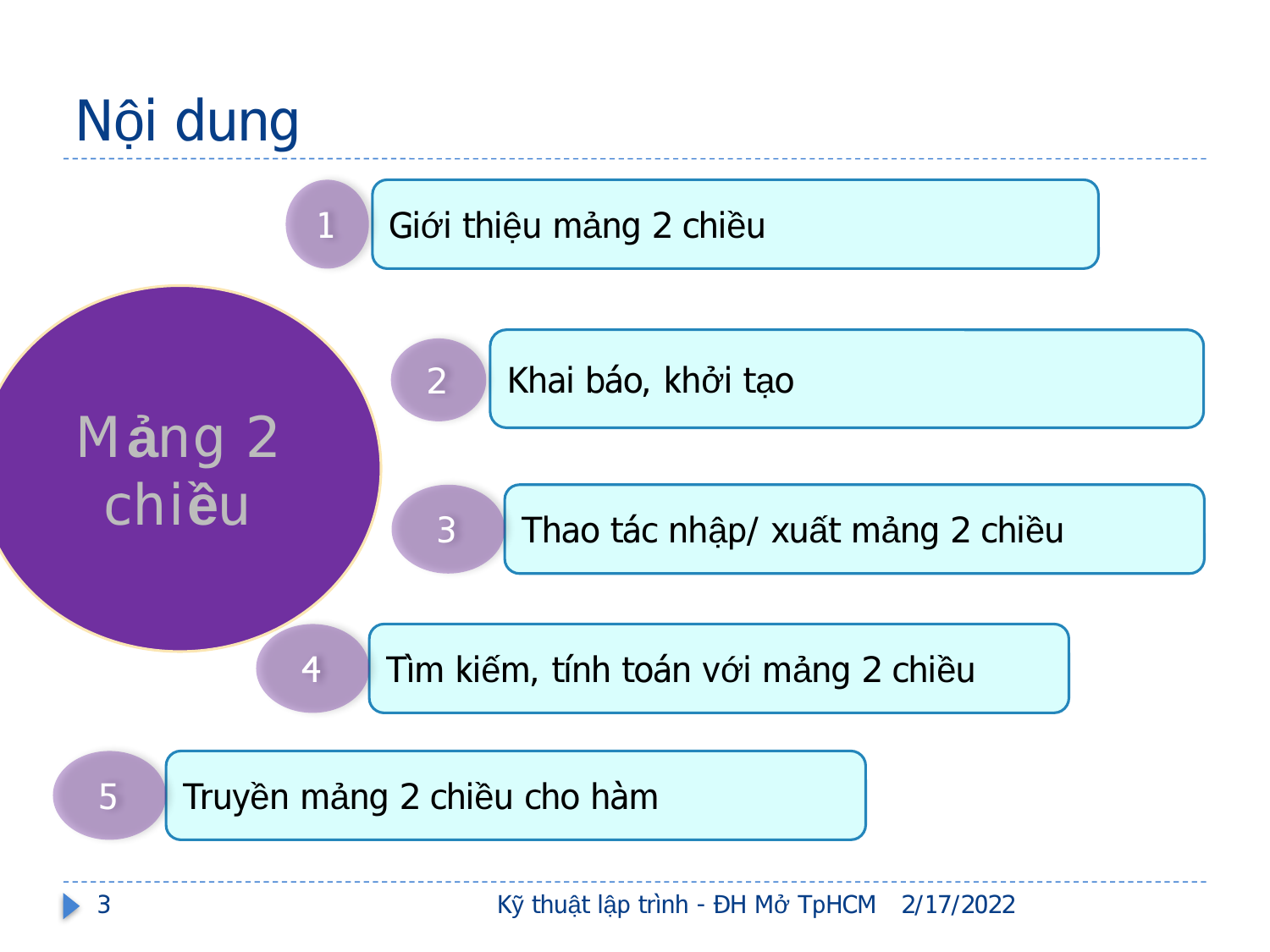

# Nội dung
1
Giới thiệu mảng 2 chiều
Mảng 2 chiều
Khai báo, khởi tạo
2
3
Thao tác nhập/ xuất mảng 2 chiều
4
Tìm kiếm, tính toán với mảng 2 chiều
5
Truyền mảng 2 chiều cho hàm
3
Kỹ thuật lập trình - ĐH Mở TpHCM
2/17/2022